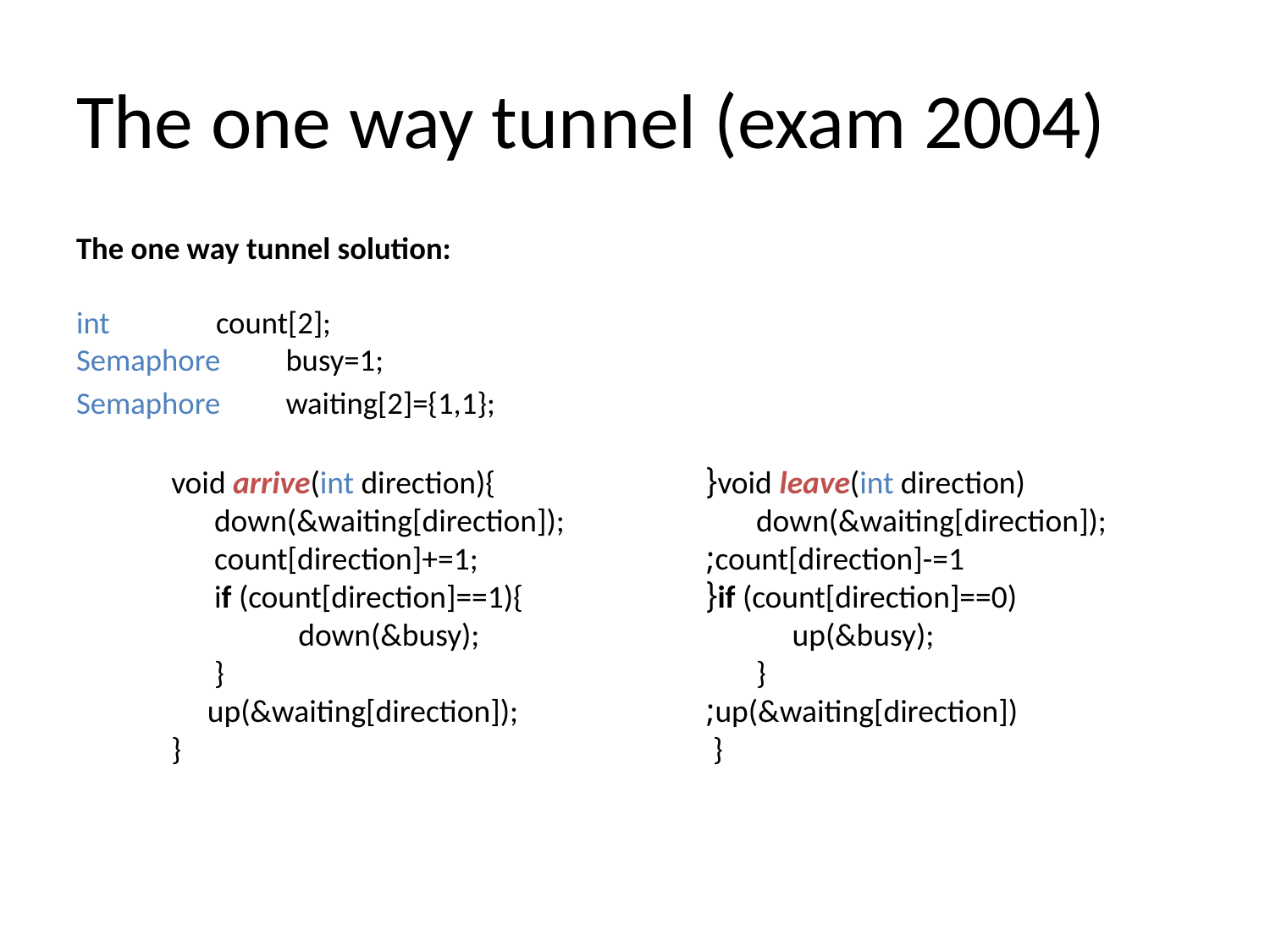

# The one way tunnel (exam 2004)
The one way tunnel solution:
int		count[2];
Semaphore	busy=1;
Semaphore	waiting[2]={1,1};

void arrive(int direction){
      down(&waiting[direction]);
      count[direction]+=1;
      if (count[direction]==1){
	down(&busy);
      }
     up(&waiting[direction]);
}
void leave(int direction){
       down(&waiting[direction]);
       count[direction]-=1;
       if (count[direction]==0){
            up(&busy);
       }
       up(&waiting[direction]);
 }